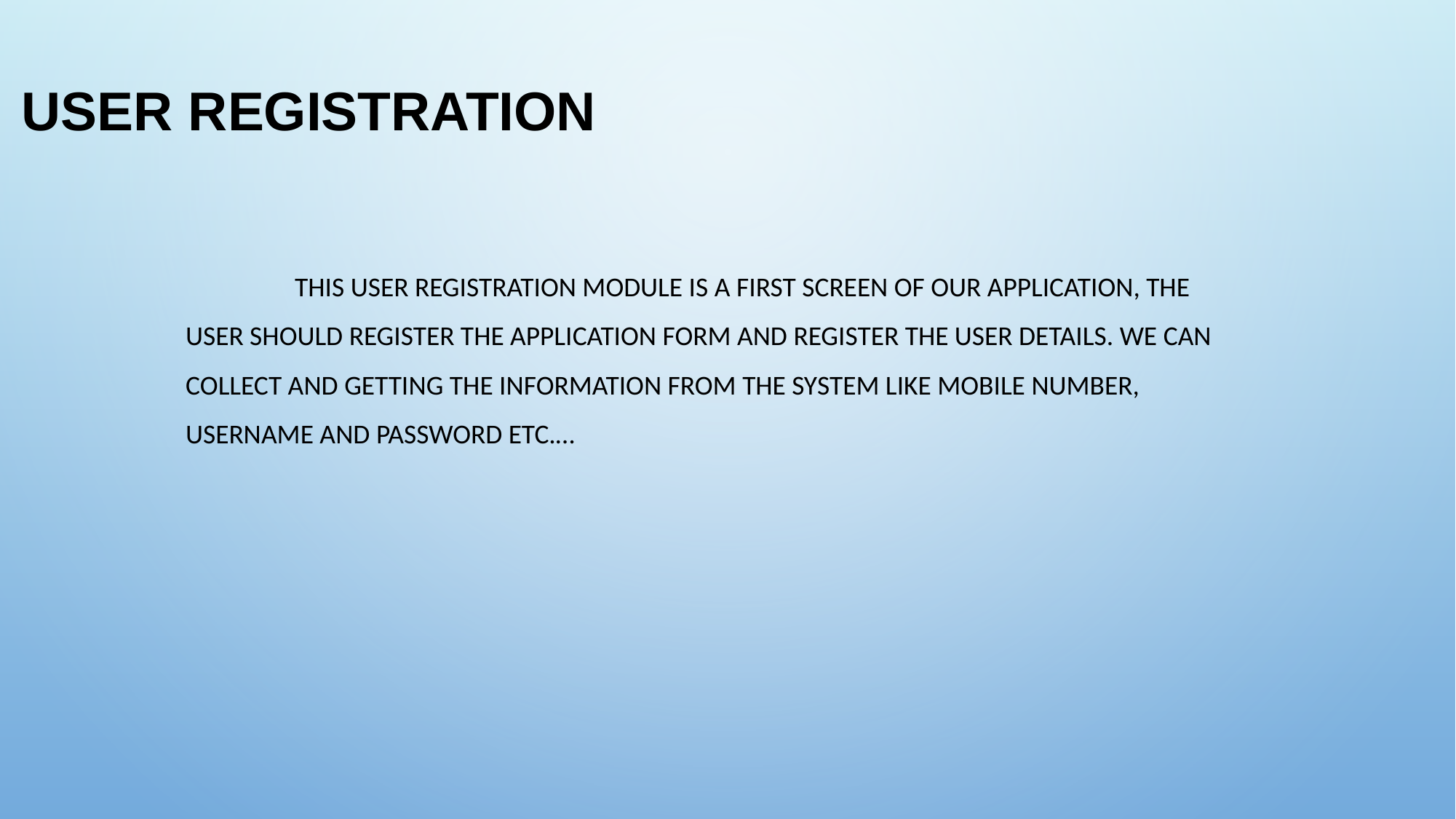

# User registration

	This user registration module is a first screen of our application, the user should register the application form and register the user details. We can collect and getting the information from the system like mobile number, username and password etc.…